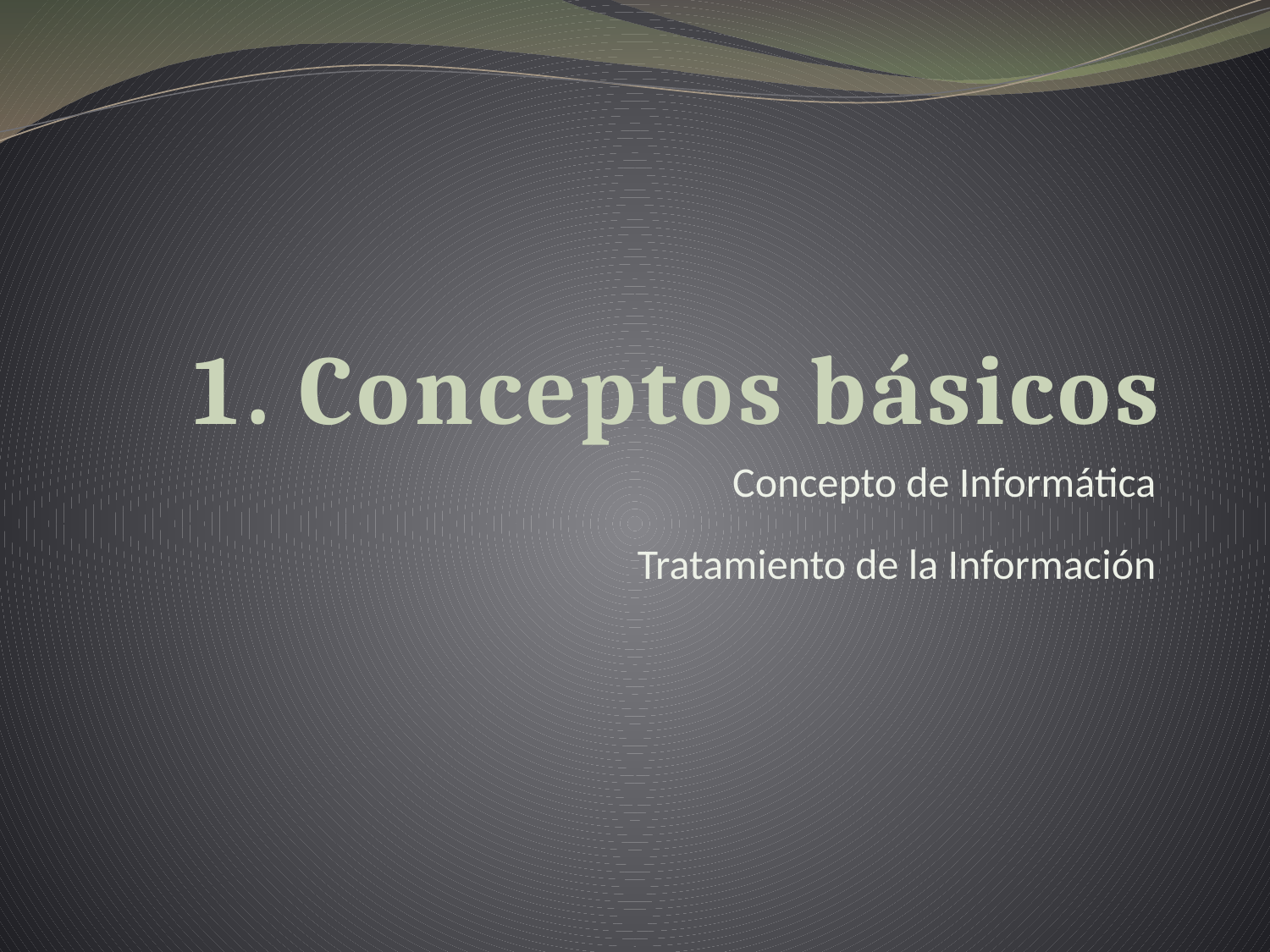

# 1. Conceptos básicos
Concepto de Informática
Tratamiento de la Información